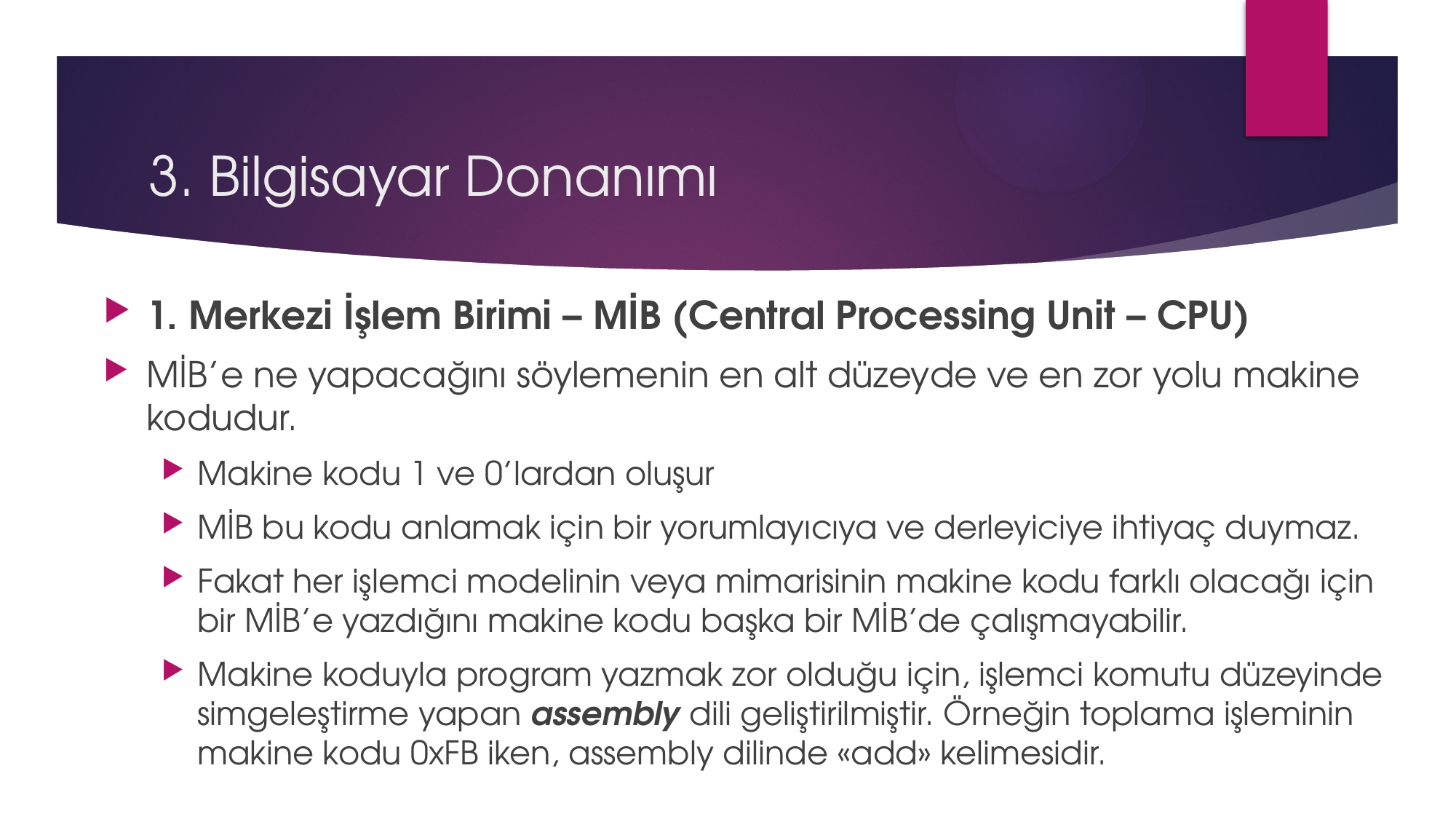

# 3. Bilgisayar Donanımı
1. Merkezi İşlem Birimi – MİB (Central Processing Unit – CPU)
MİB’e ne yapacağını söylemenin en alt düzeyde ve en zor yolu makine kodudur.
Makine kodu 1 ve 0’lardan oluşur
MİB bu kodu anlamak için bir yorumlayıcıya ve derleyiciye ihtiyaç duymaz.
Fakat her işlemci modelinin veya mimarisinin makine kodu farklı olacağı için bir MİB’e yazdığını makine kodu başka bir MİB’de çalışmayabilir.
Makine koduyla program yazmak zor olduğu için, işlemci komutu düzeyinde simgeleştirme yapan assembly dili geliştirilmiştir. Örneğin toplama işleminin makine kodu 0xFB iken, assembly dilinde «add» kelimesidir.